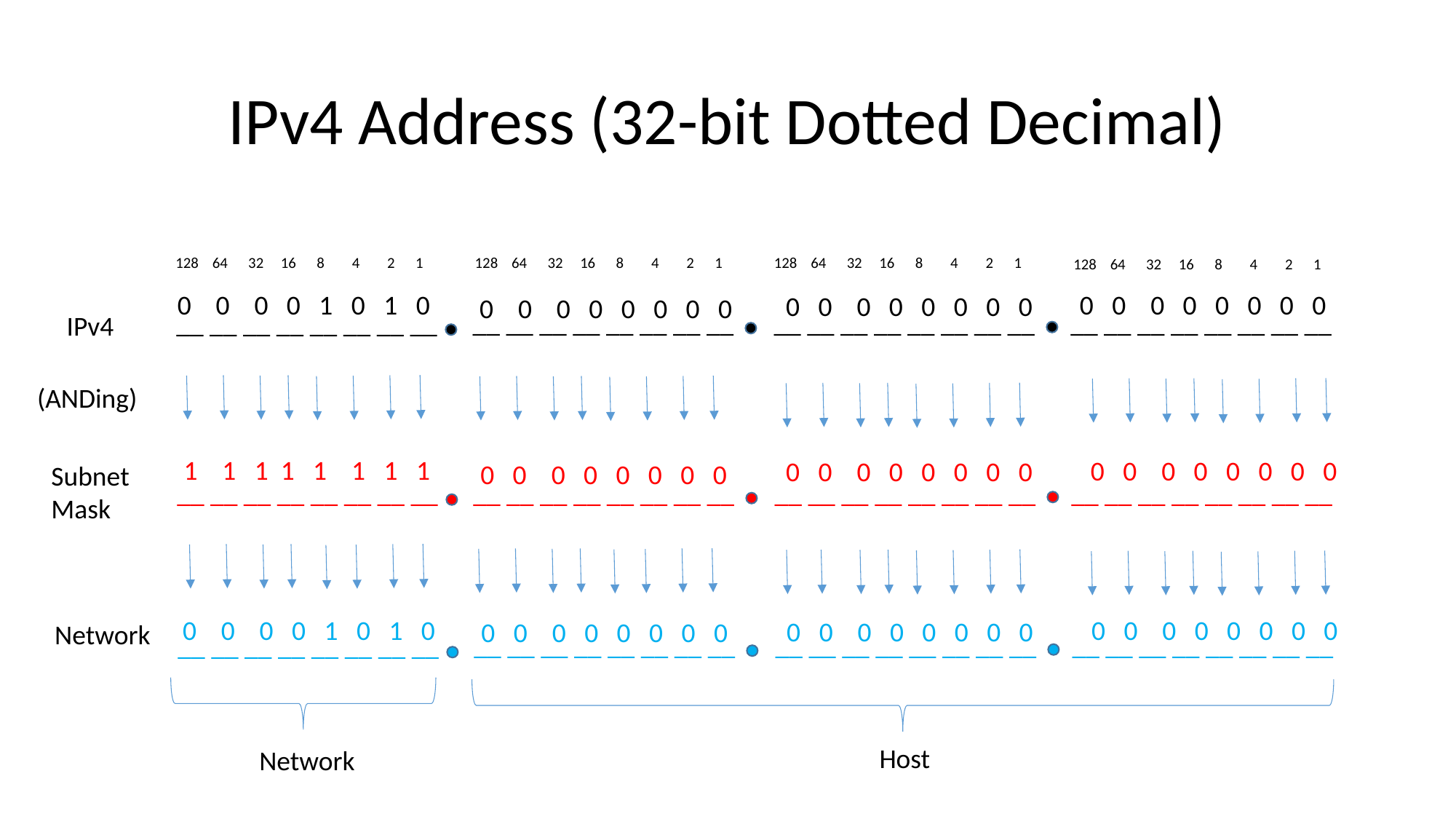

# IPv4 Address (32-bit Dotted Decimal)
128    64      32     16      8        4        2      1
128    64      32     16      8        4        2      1
128    64      32     16      8        4        2      1
128    64      32     16      8        4        2      1

 0   0    0   0   0   0   0   0
0    0    0   0   1   0   1   0
 0   0    0   0   0   0   0   0
0    0    0   0   0   0   0   0
__ __ __ __ __ __ __ __
__ __ __ __ __ __ __ __
__ __ __ __ __ __ __ __
__ __ __ __ __ __ __ __

IPv4
(ANDing)
1    1   1  1   1    1   1   1
 0   0    0   0   0   0   0   0
 0   0    0   0   0   0   0   0
 0   0    0   0   0   0   0   0
Subnet
Mask
__ __ __ __ __ __ __ __
__ __ __ __ __ __ __ __
__ __ __ __ __ __ __ __
__ __ __ __ __ __ __ __

0    0    0   0   1   0   1   0
 0   0    0   0   0   0   0   0
 0   0    0   0   0   0   0   0
 0   0    0   0   0   0   0   0
Network
__ __ __ __ __ __ __ __
__ __ __ __ __ __ __ __
__ __ __ __ __ __ __ __
__ __ __ __ __ __ __ __

Host
Network